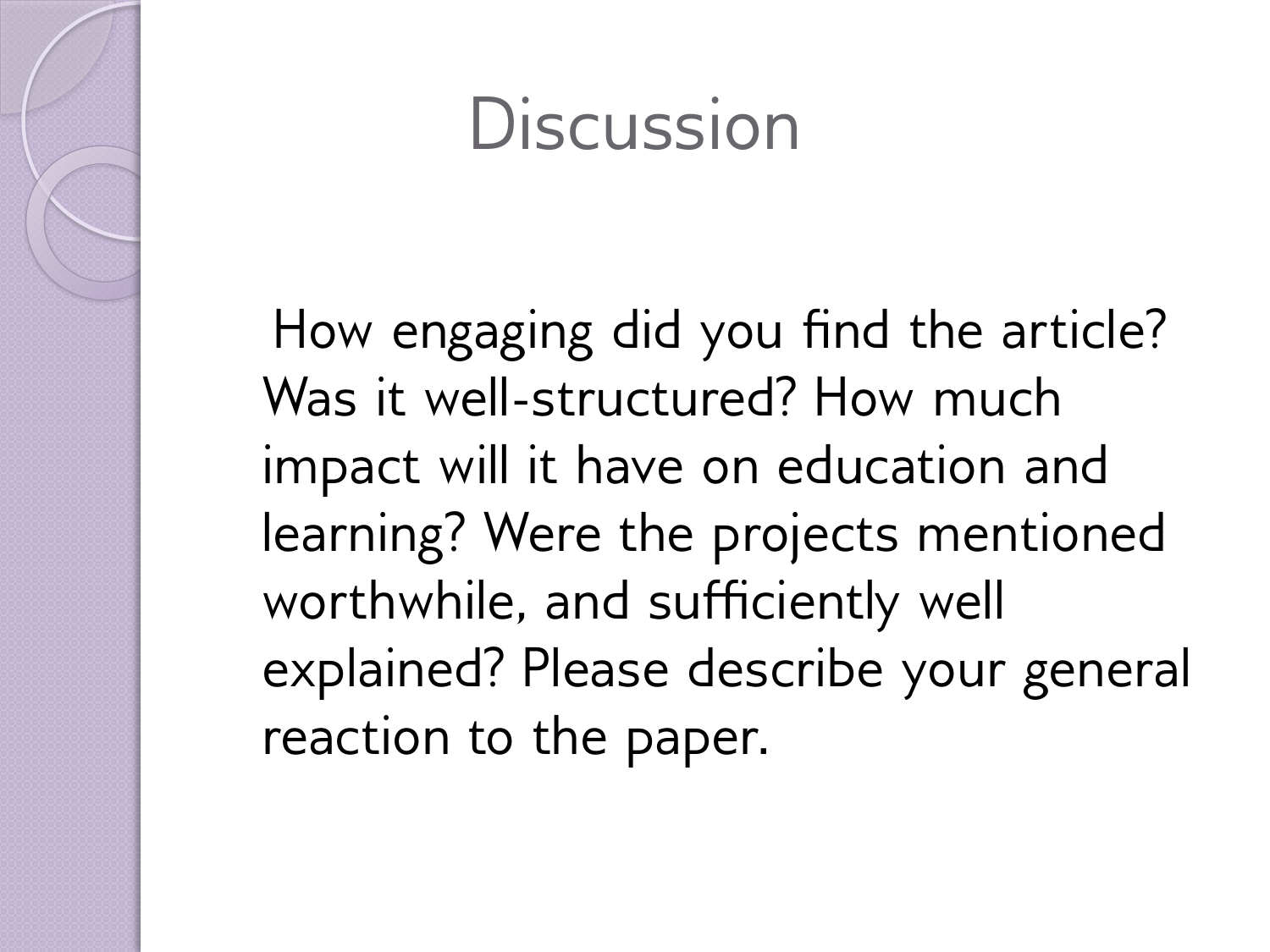

# Discussion
   How engaging did you find the article? Was it well-structured? How much impact will it have on education and learning? Were the projects mentioned worthwhile, and sufficiently well explained? Please describe your general reaction to the paper.